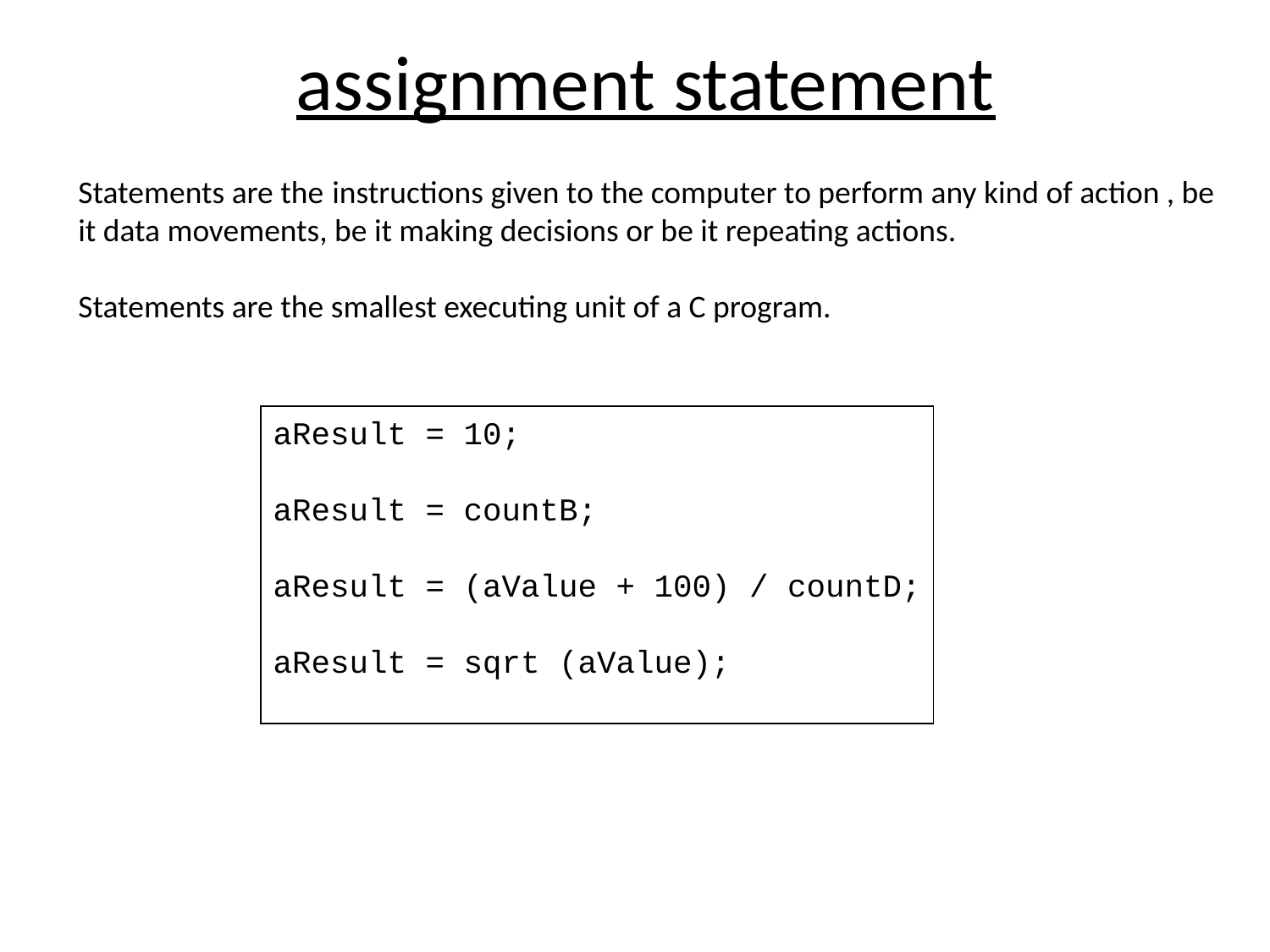

# assignment statement
Statements are the	instructions given to the computer to perform any kind of action , be it data movements, be it making decisions or be it repeating actions.

Statements are the smallest executing unit of a C program.

aResult = 10;

aResult = countB;
aResult = (aValue + 100) / countD;
aResult = sqrt (aValue);